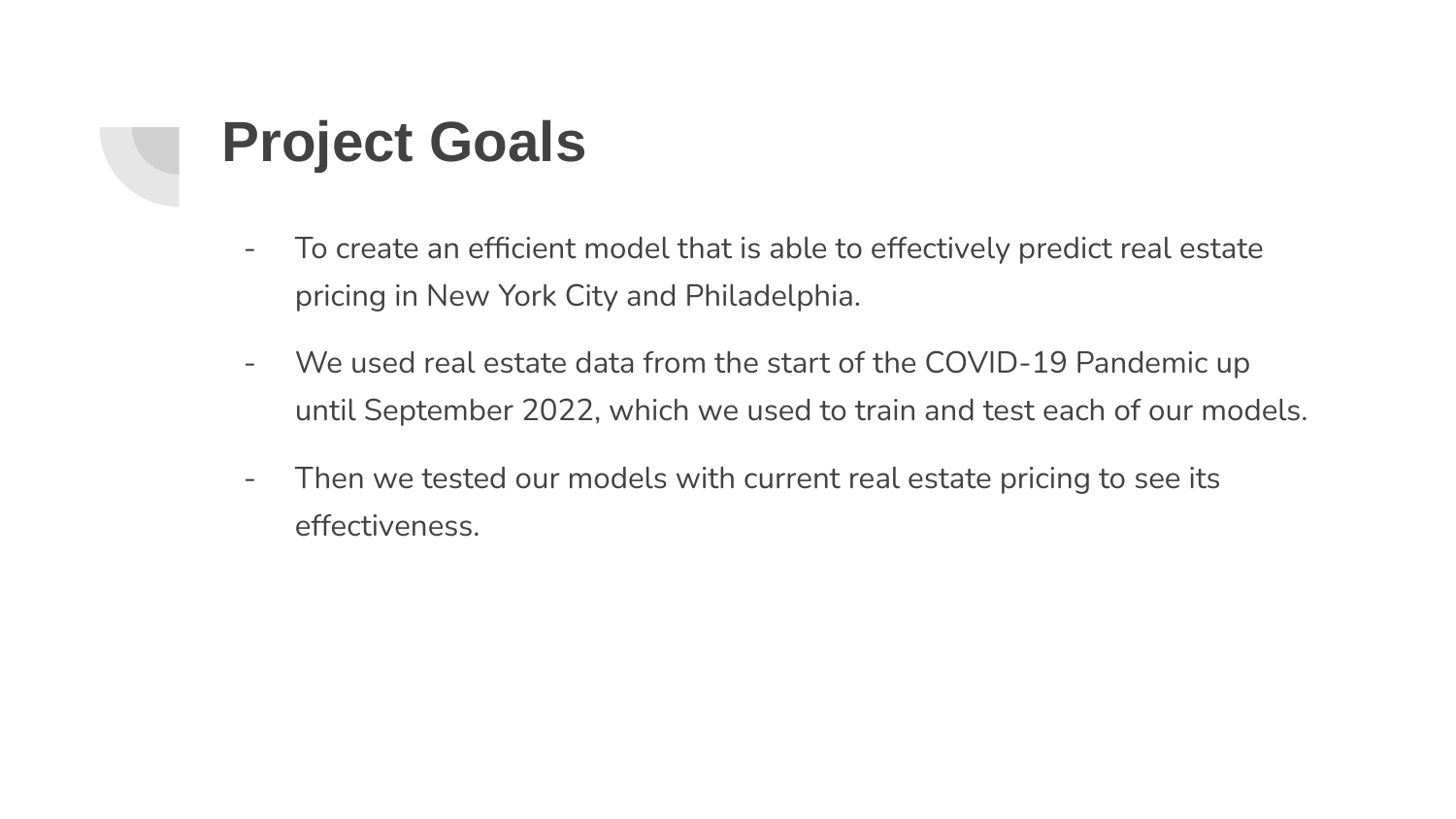

# Project Goals
To create an efficient model that is able to effectively predict real estate pricing in New York City and Philadelphia.
We used real estate data from the start of the COVID-19 Pandemic up until September 2022, which we used to train and test each of our models.
Then we tested our models with current real estate pricing to see its effectiveness.